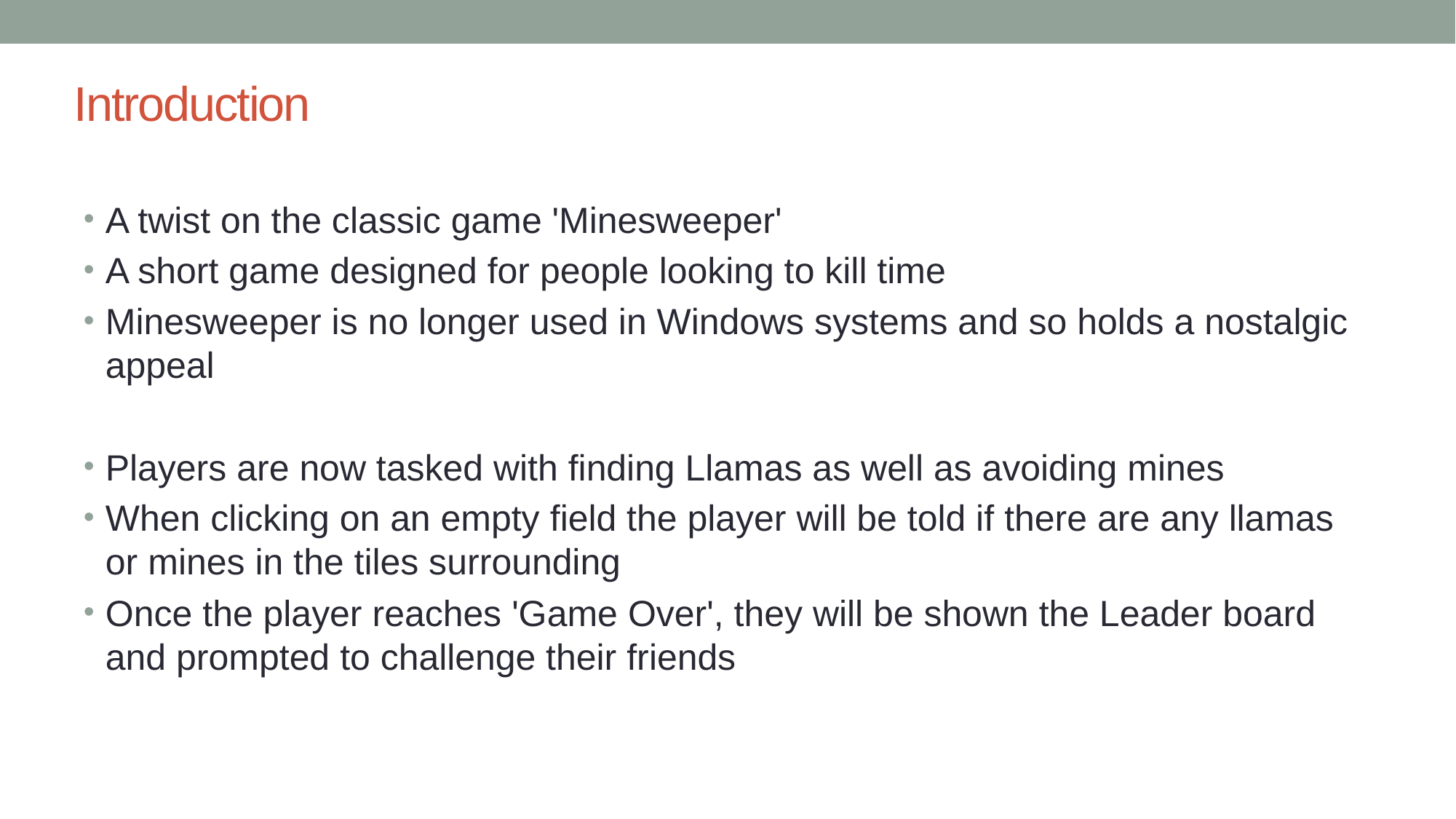

# Introduction
A twist on the classic game 'Minesweeper'
A short game designed for people looking to kill time
Minesweeper is no longer used in Windows systems and so holds a nostalgic appeal

Players are now tasked with finding Llamas as well as avoiding mines
When clicking on an empty field the player will be told if there are any llamas or mines in the tiles surrounding
Once the player reaches 'Game Over', they will be shown the Leader board and prompted to challenge their friends